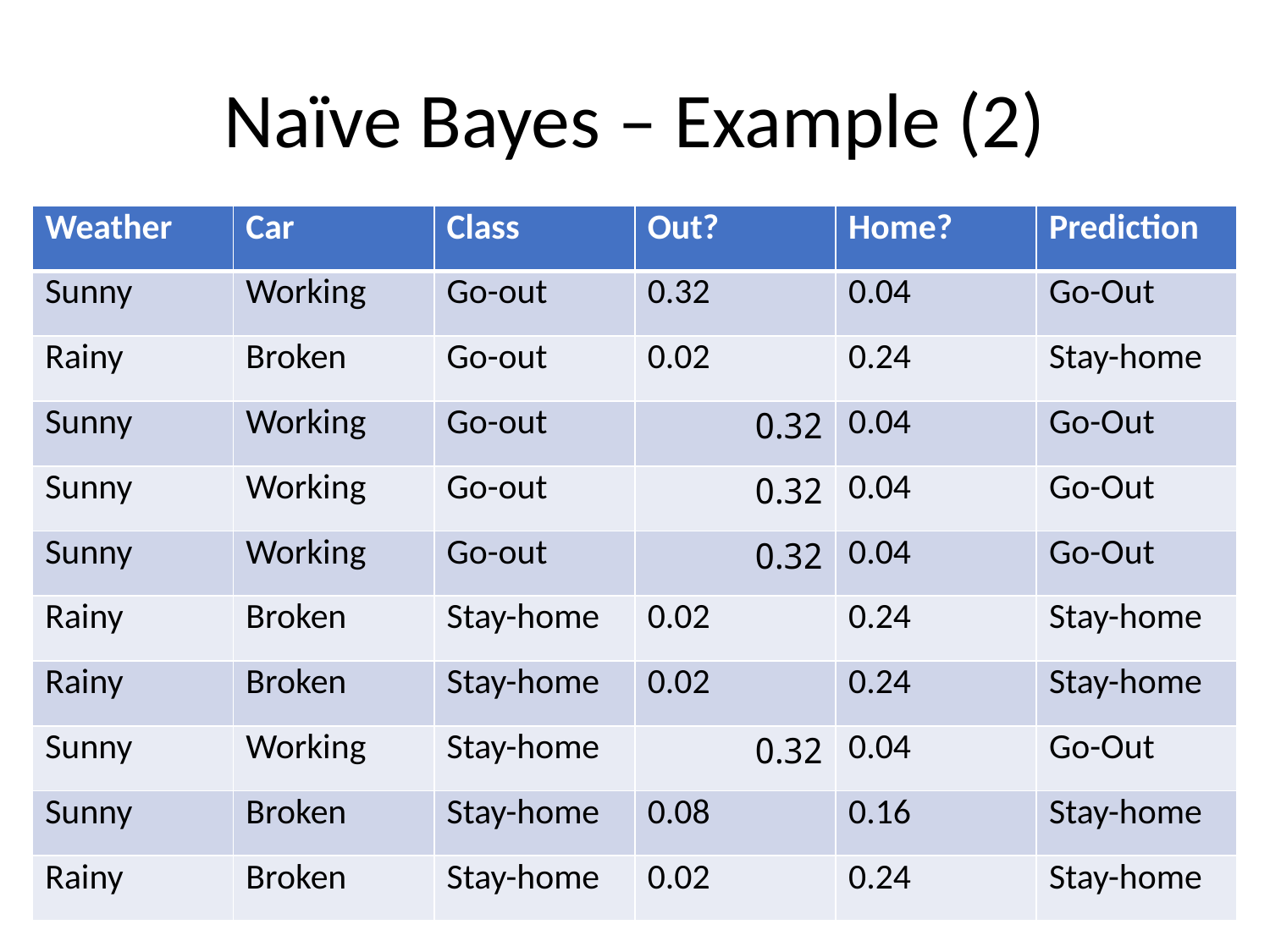

Naïve Bayes – Example (2)
| Weather | Car | Class | Out? | Home? | Prediction |
| --- | --- | --- | --- | --- | --- |
| Sunny | Working | Go-out | 0.32 | 0.04 | Go-Out |
| Rainy | Broken | Go-out | 0.02 | 0.24 | Stay-home |
| Sunny | Working | Go-out | 0.32 | 0.04 | Go-Out |
| Sunny | Working | Go-out | 0.32 | 0.04 | Go-Out |
| Sunny | Working | Go-out | 0.32 | 0.04 | Go-Out |
| Rainy | Broken | Stay-home | 0.02 | 0.24 | Stay-home |
| Rainy | Broken | Stay-home | 0.02 | 0.24 | Stay-home |
| Sunny | Working | Stay-home | 0.32 | 0.04 | Go-Out |
| Sunny | Broken | Stay-home | 0.08 | 0.16 | Stay-home |
| Rainy | Broken | Stay-home | 0.02 | 0.24 | Stay-home |